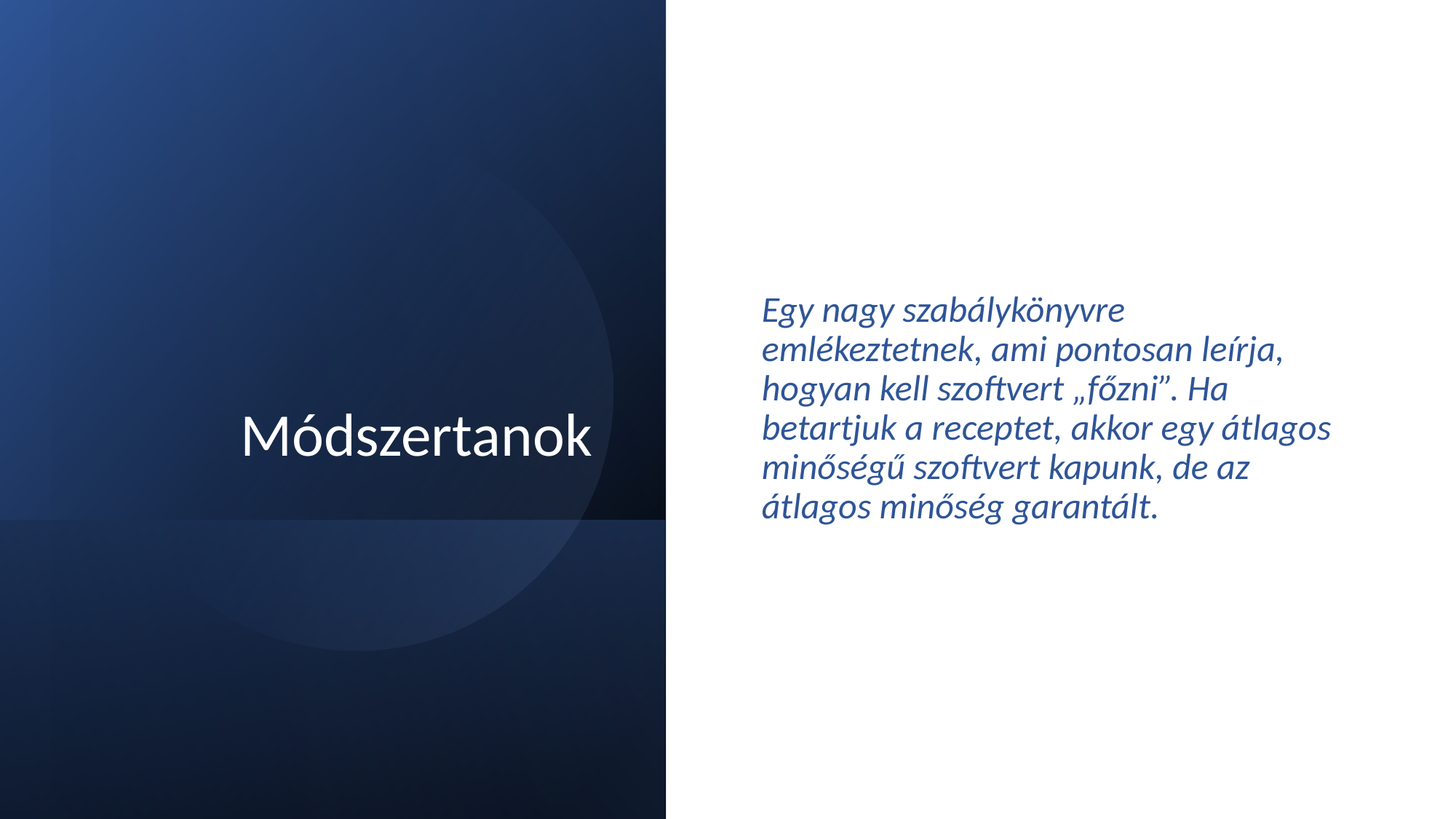

# Módszertanok

Egy nagy szabálykönyvre emlékeztetnek, ami pontosan leírja, hogyan kell szoftvert „főzni”. Ha betartjuk a receptet, akkor egy átlagos minőségű szoftvert kapunk, de az átlagos minőség garantált.